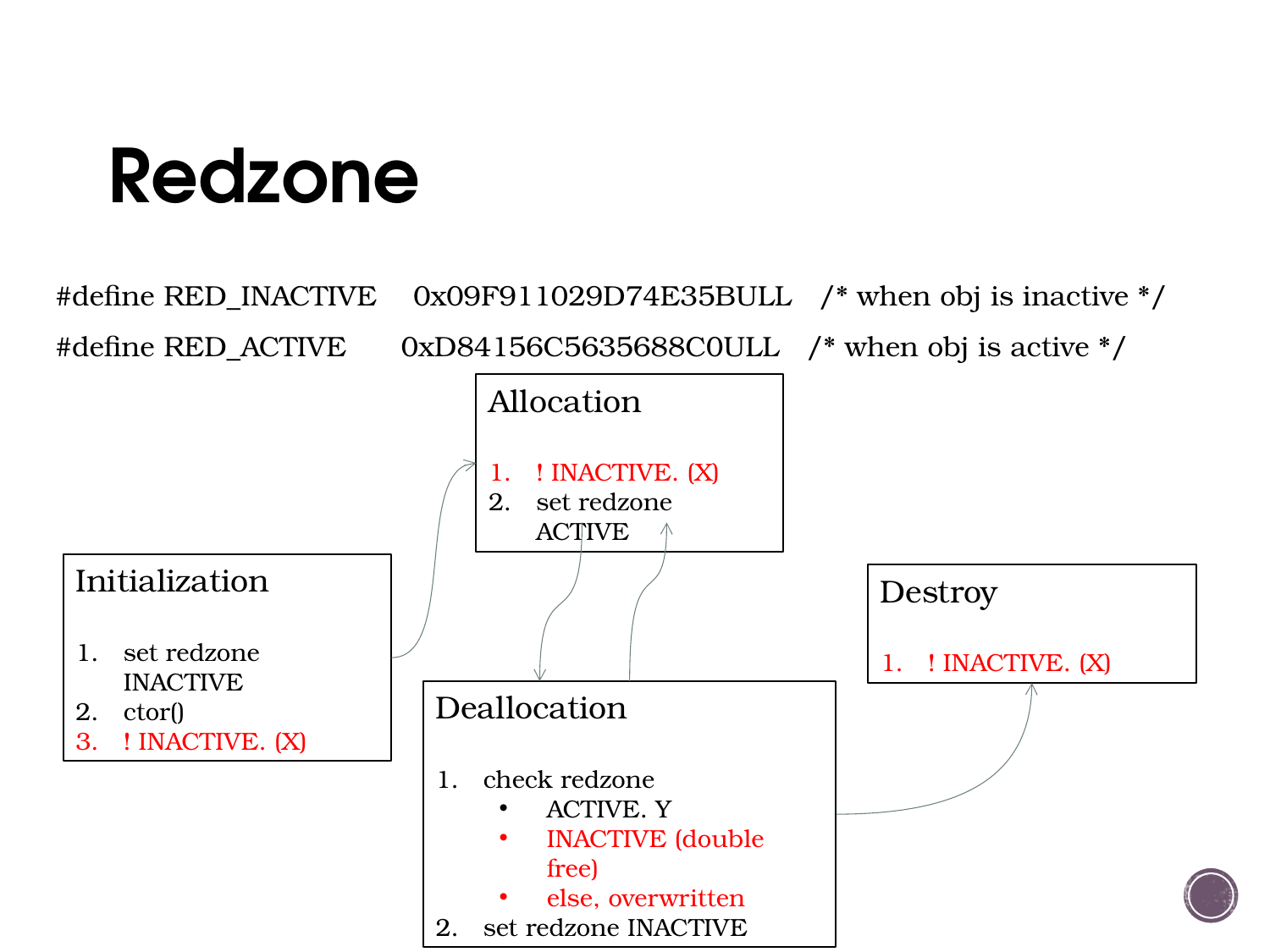

# Redzone
#define RED_INACTIVE    0x09F911029D74E35BULL   /* when obj is inactive */
#define RED_ACTIVE      0xD84156C5635688C0ULL   /* when obj is active */

Allocation

! INACTIVE. (X)
set redzone ACTIVE
Initialization

set redzone INACTIVE
ctor()
! INACTIVE. (X)
Destroy

! INACTIVE. (X)
Deallocation

check redzone
ACTIVE. Y
INACTIVE (double free)
else, overwritten
set redzone INACTIVE